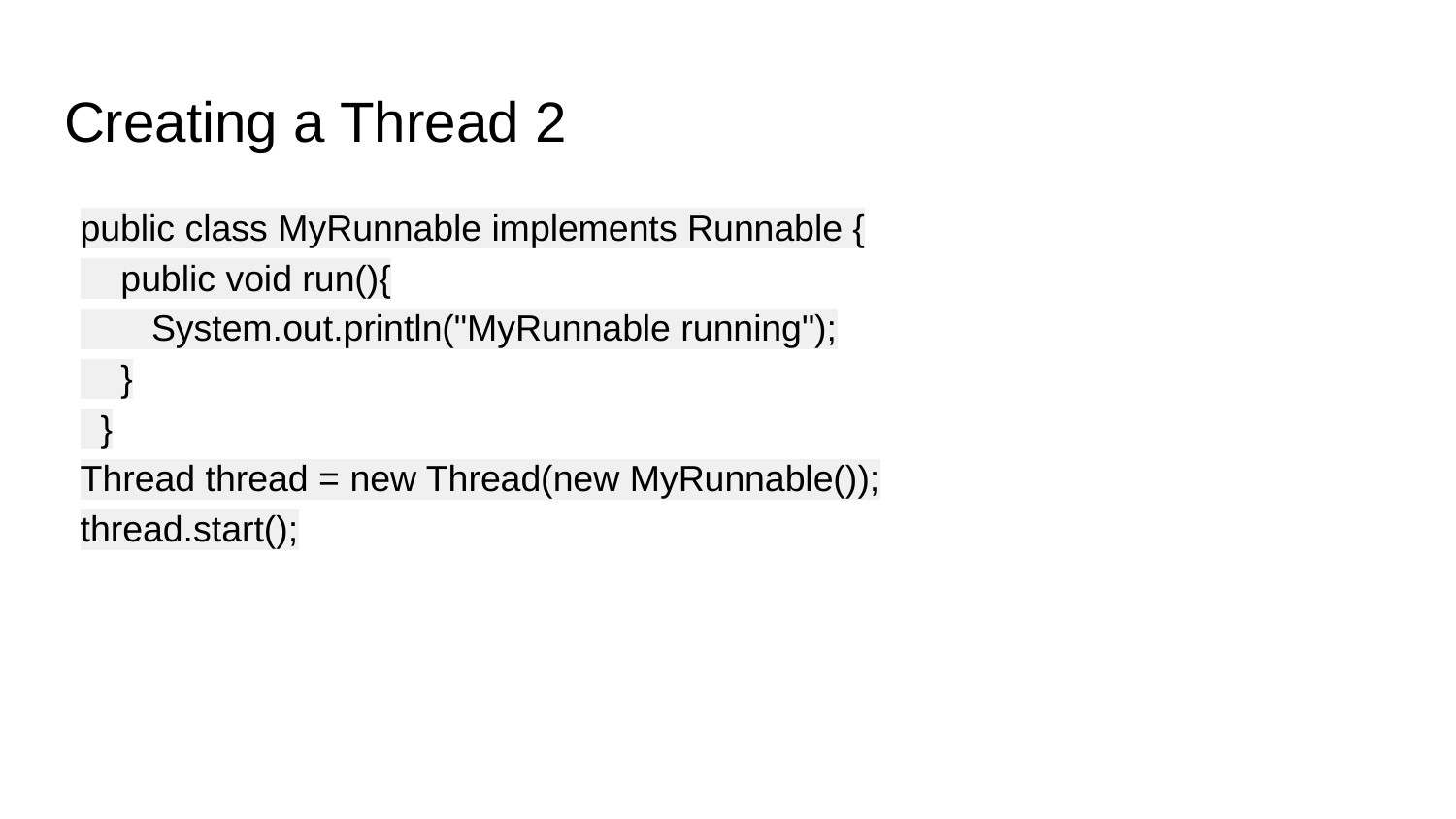

# Creating a Thread 2
public class MyRunnable implements Runnable {
    public void run(){
       System.out.println("MyRunnable running");
    }
  }
Thread thread = new Thread(new MyRunnable());
thread.start();